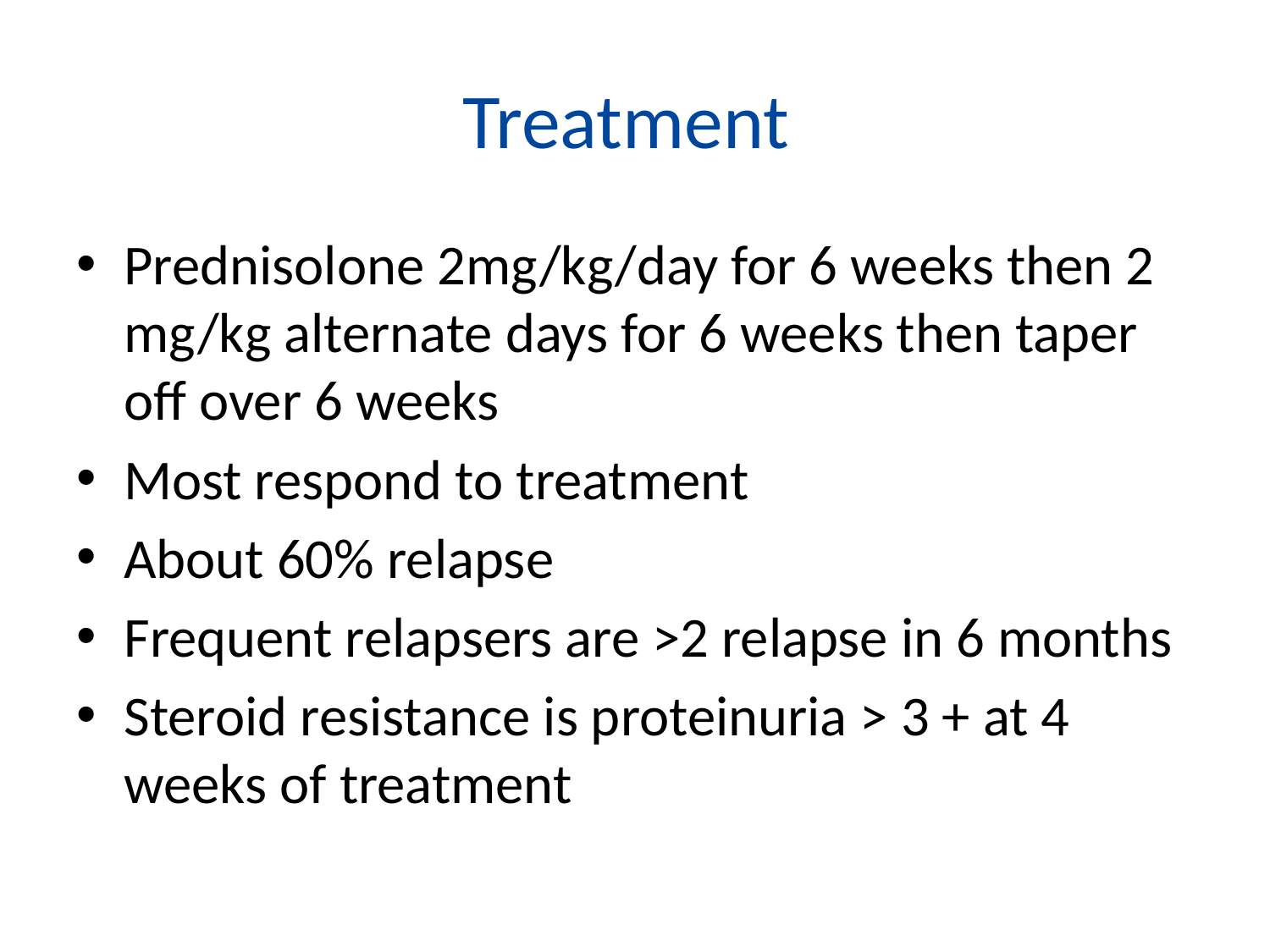

# Treatment
Prednisolone 2mg/kg/day for 6 weeks then 2 mg/kg alternate days for 6 weeks then taper off over 6 weeks
Most respond to treatment
About 60% relapse
Frequent relapsers are >2 relapse in 6 months
Steroid resistance is proteinuria > 3 + at 4 weeks of treatment